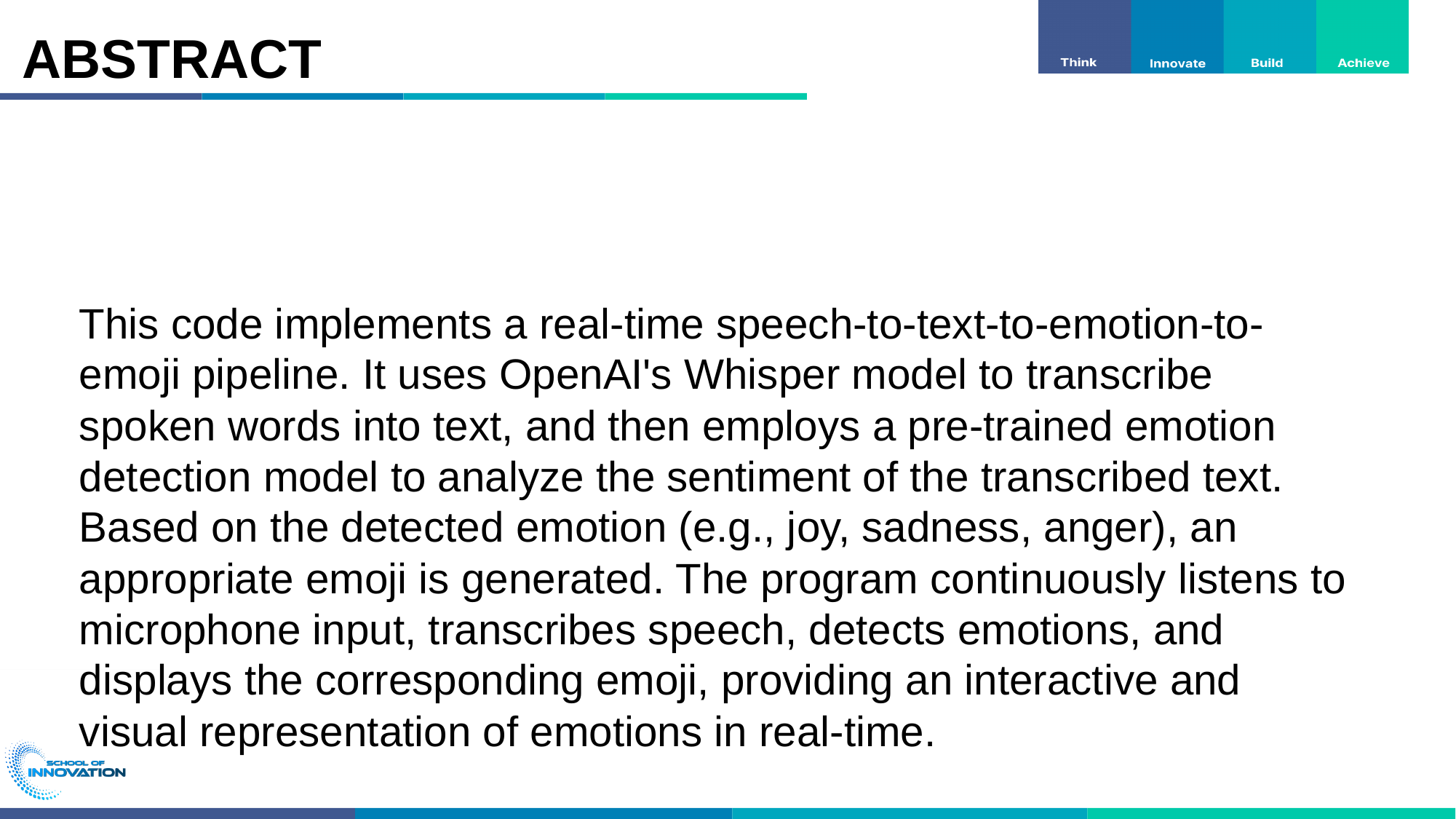

ABSTRACT
This code implements a real-time speech-to-text-to-emotion-to-emoji pipeline. It uses OpenAI's Whisper model to transcribe spoken words into text, and then employs a pre-trained emotion detection model to analyze the sentiment of the transcribed text. Based on the detected emotion (e.g., joy, sadness, anger), an appropriate emoji is generated. The program continuously listens to microphone input, transcribes speech, detects emotions, and displays the corresponding emoji, providing an interactive and visual representation of emotions in real-time.